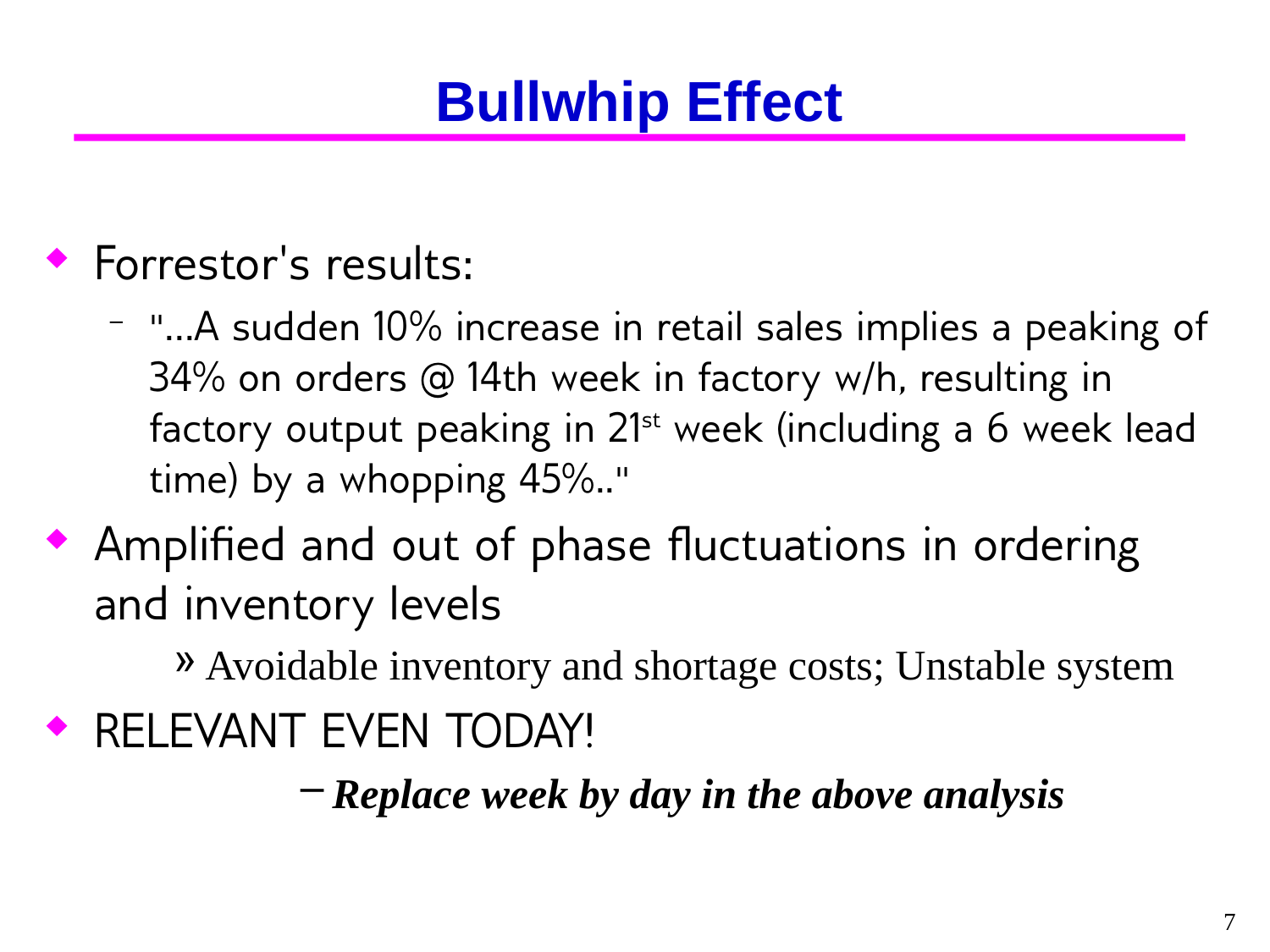

# Bullwhip Effect
Forrestor's results:
"...A sudden 10% increase in retail sales implies a peaking of 34% on orders @ 14th week in factory w/h, resulting in factory output peaking in 21st week (including a 6 week lead time) by a whopping 45%.."
Amplified and out of phase fluctuations in ordering and inventory levels
Avoidable inventory and shortage costs; Unstable system
RELEVANT EVEN TODAY!
Replace week by day in the above analysis
7